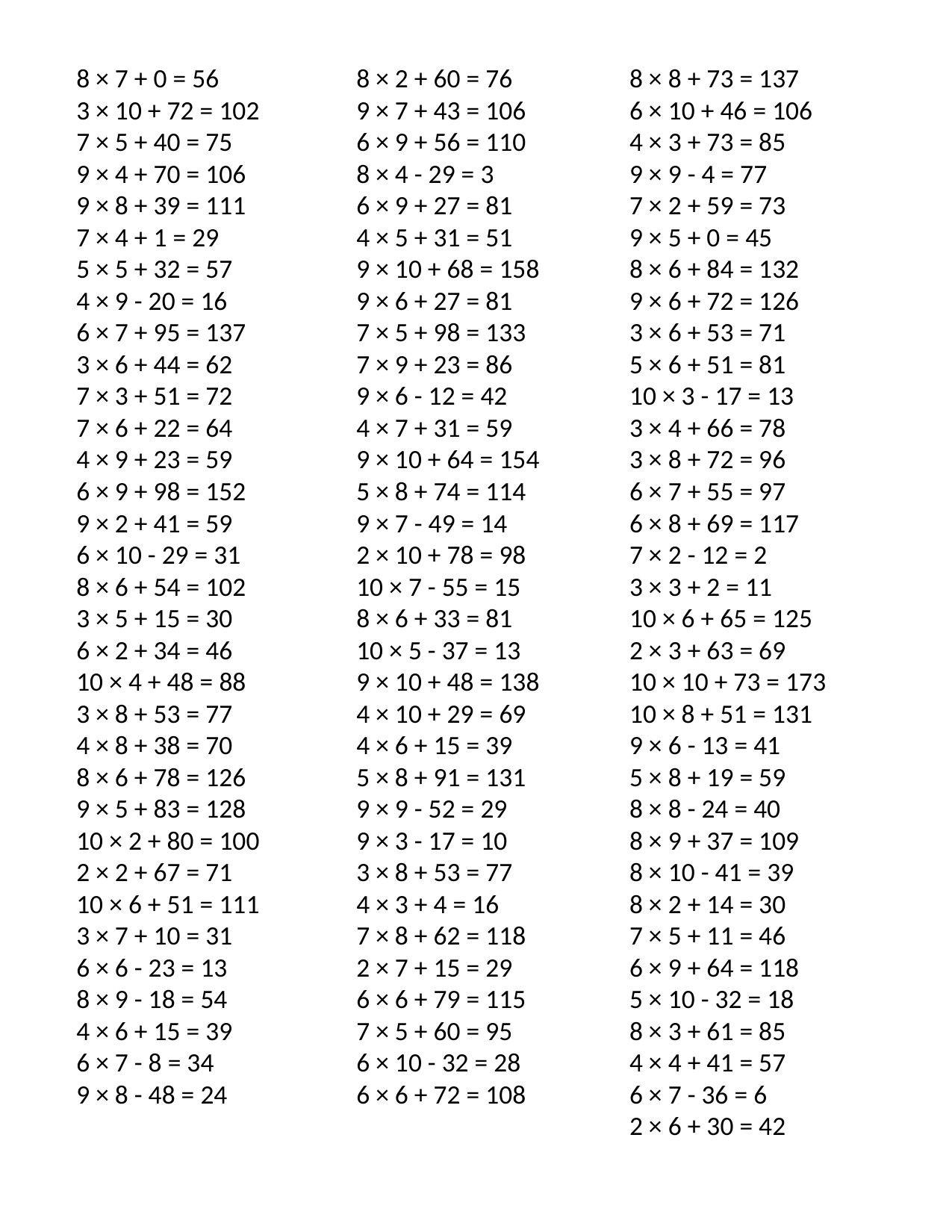

8 × 7 + 0 = 56
3 × 10 + 72 = 102
7 × 5 + 40 = 75
9 × 4 + 70 = 106
9 × 8 + 39 = 111
7 × 4 + 1 = 29
5 × 5 + 32 = 57
4 × 9 - 20 = 16
6 × 7 + 95 = 137
3 × 6 + 44 = 62
7 × 3 + 51 = 72
7 × 6 + 22 = 64
4 × 9 + 23 = 59
6 × 9 + 98 = 152
9 × 2 + 41 = 59
6 × 10 - 29 = 31
8 × 6 + 54 = 102
3 × 5 + 15 = 30
6 × 2 + 34 = 46
10 × 4 + 48 = 88
3 × 8 + 53 = 77
4 × 8 + 38 = 70
8 × 6 + 78 = 126
9 × 5 + 83 = 128
10 × 2 + 80 = 100
2 × 2 + 67 = 71
10 × 6 + 51 = 111
3 × 7 + 10 = 31
6 × 6 - 23 = 13
8 × 9 - 18 = 54
4 × 6 + 15 = 39
6 × 7 - 8 = 34
9 × 8 - 48 = 24

8 × 2 + 60 = 76
9 × 7 + 43 = 106
6 × 9 + 56 = 110
8 × 4 - 29 = 3
6 × 9 + 27 = 81
4 × 5 + 31 = 51
9 × 10 + 68 = 158
9 × 6 + 27 = 81
7 × 5 + 98 = 133
7 × 9 + 23 = 86
9 × 6 - 12 = 42
4 × 7 + 31 = 59
9 × 10 + 64 = 154
5 × 8 + 74 = 114
9 × 7 - 49 = 14
2 × 10 + 78 = 98
10 × 7 - 55 = 15
8 × 6 + 33 = 81
10 × 5 - 37 = 13
9 × 10 + 48 = 138
4 × 10 + 29 = 69
4 × 6 + 15 = 39
5 × 8 + 91 = 131
9 × 9 - 52 = 29
9 × 3 - 17 = 10
3 × 8 + 53 = 77
4 × 3 + 4 = 16
7 × 8 + 62 = 118
2 × 7 + 15 = 29
6 × 6 + 79 = 115
7 × 5 + 60 = 95
6 × 10 - 32 = 28
6 × 6 + 72 = 108

8 × 8 + 73 = 137
6 × 10 + 46 = 106
4 × 3 + 73 = 85
9 × 9 - 4 = 77
7 × 2 + 59 = 73
9 × 5 + 0 = 45
8 × 6 + 84 = 132
9 × 6 + 72 = 126
3 × 6 + 53 = 71
5 × 6 + 51 = 81
10 × 3 - 17 = 13
3 × 4 + 66 = 78
3 × 8 + 72 = 96
6 × 7 + 55 = 97
6 × 8 + 69 = 117
7 × 2 - 12 = 2
3 × 3 + 2 = 11
10 × 6 + 65 = 125
2 × 3 + 63 = 69
10 × 10 + 73 = 173
10 × 8 + 51 = 131
9 × 6 - 13 = 41
5 × 8 + 19 = 59
8 × 8 - 24 = 40
8 × 9 + 37 = 109
8 × 10 - 41 = 39
8 × 2 + 14 = 30
7 × 5 + 11 = 46
6 × 9 + 64 = 118
5 × 10 - 32 = 18
8 × 3 + 61 = 85
4 × 4 + 41 = 57
6 × 7 - 36 = 6
2 × 6 + 30 = 42